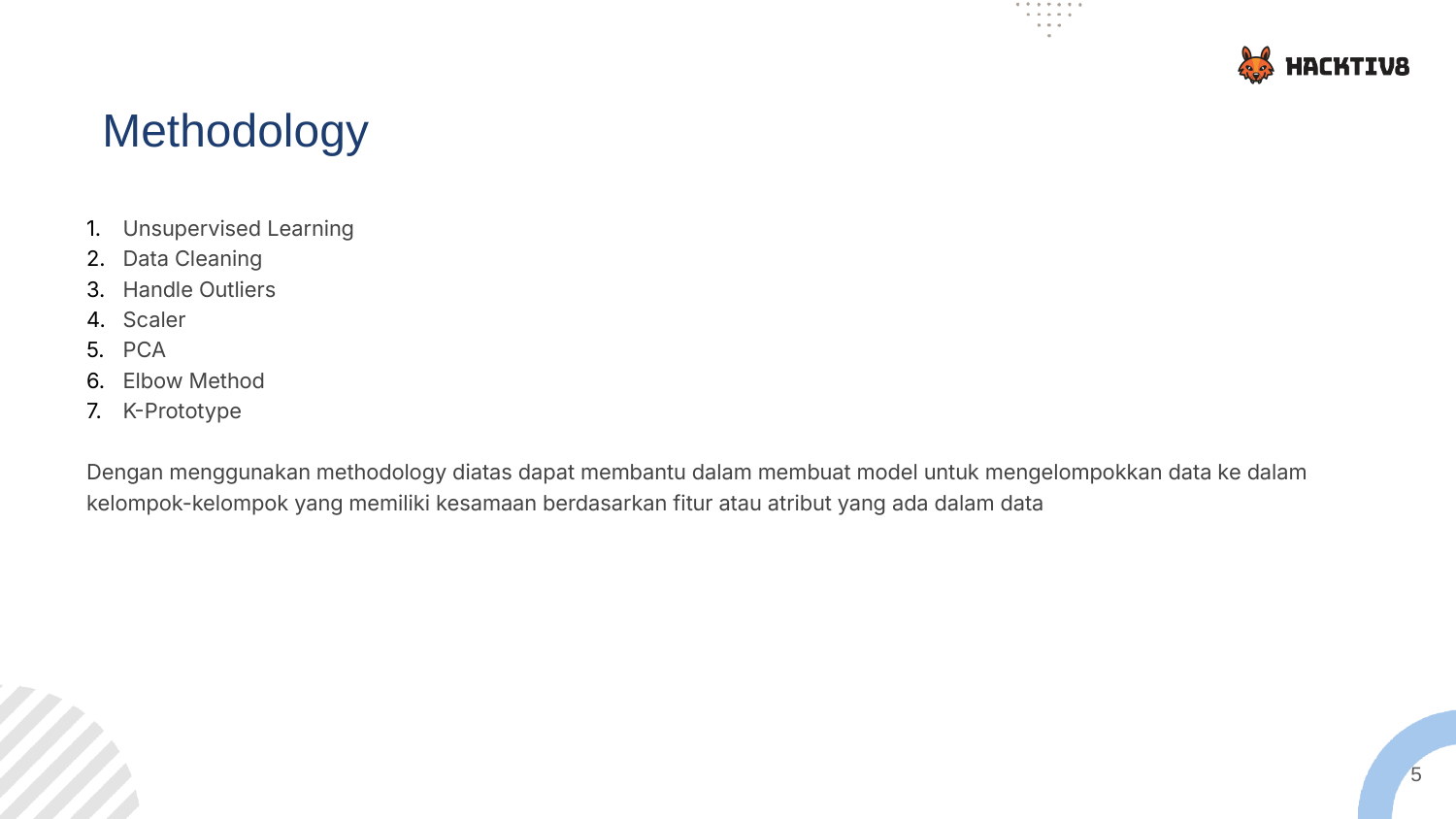

Methodology
Unsupervised Learning
Data Cleaning
Handle Outliers
Scaler
PCA
Elbow Method
K-Prototype

Dengan menggunakan methodology diatas dapat membantu dalam membuat model untuk mengelompokkan data ke dalam kelompok-kelompok yang memiliki kesamaan berdasarkan fitur atau atribut yang ada dalam data

5